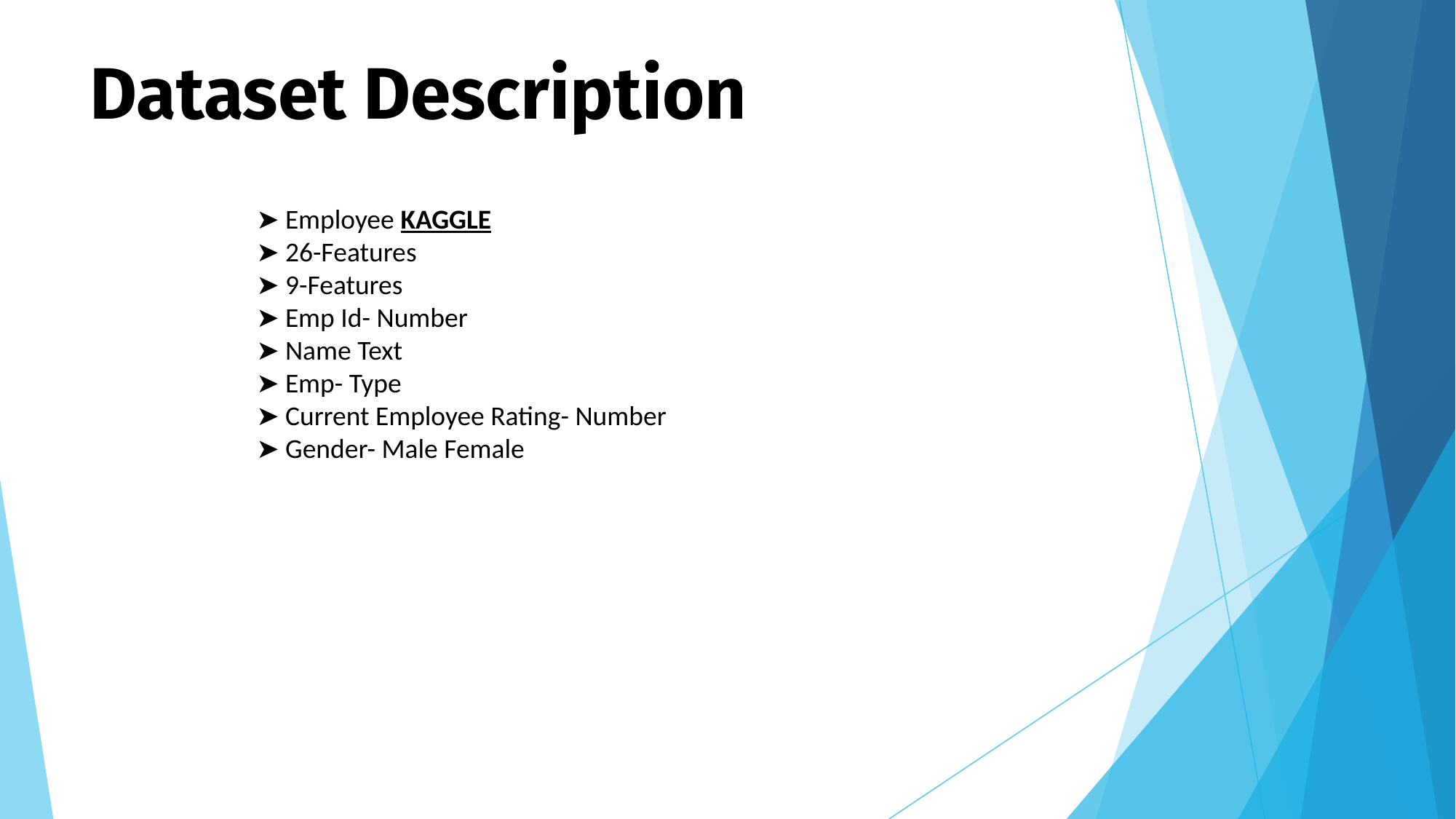

# Dataset Description

➤ Employee KAGGLE
➤ 26-Features
➤ 9-Features
➤ Emp Id- Number
➤ Name Text
➤ Emp- Type
➤ Current Employee Rating- Number
➤ Gender- Male Female